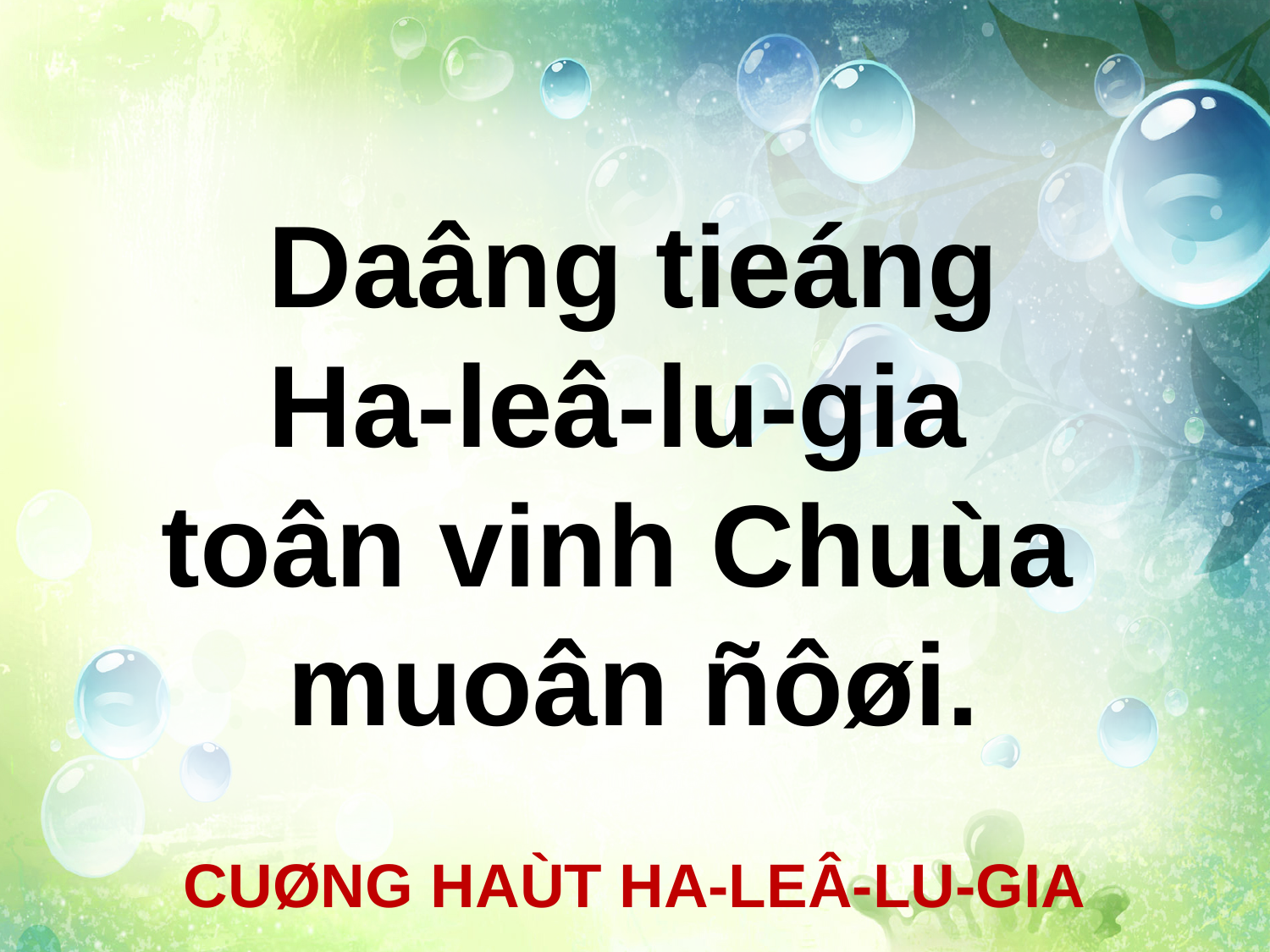

Daâng tieáng
Ha-leâ-lu-gia
toân vinh Chuùa
muoân ñôøi.
CUØNG HAÙT HA-LEÂ-LU-GIA